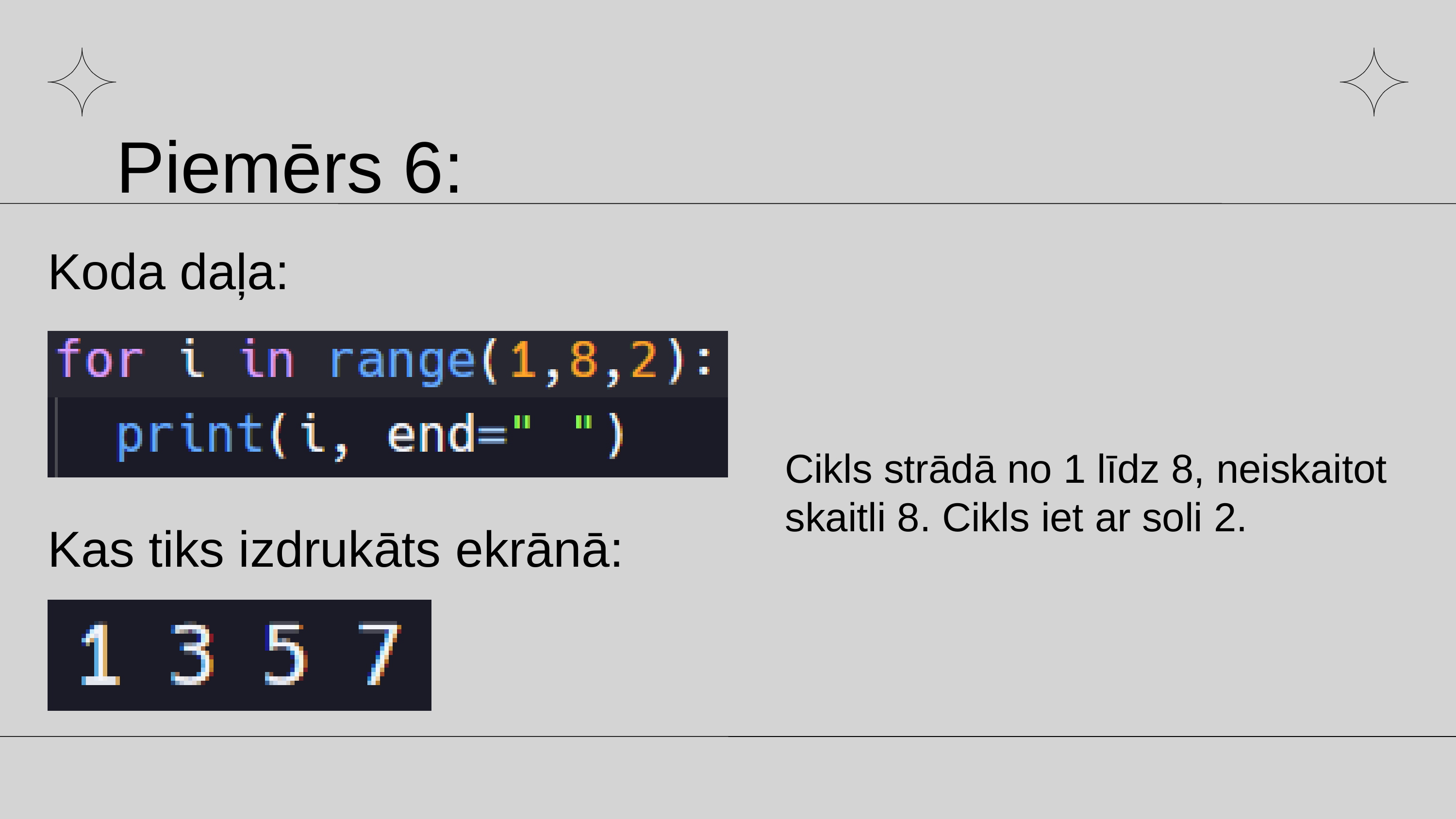

Piemērs 6:

Koda daļa:

Cikls strādā no 1 līdz 8, neiskaitot skaitli 8. Cikls iet ar soli 2.
Kas tiks izdrukāts ekrānā: